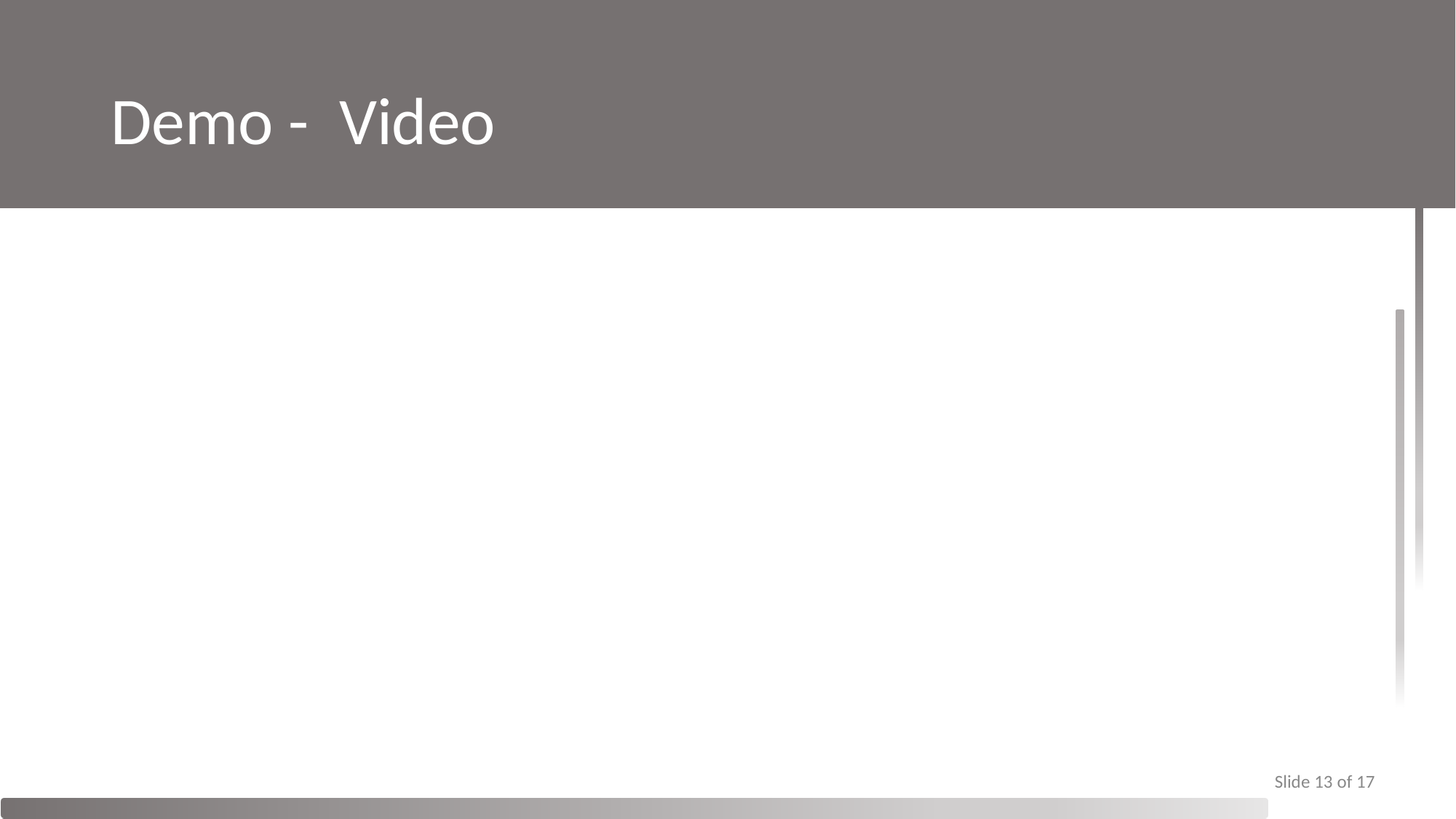

# Demo -  Video

Slide 13 of 17